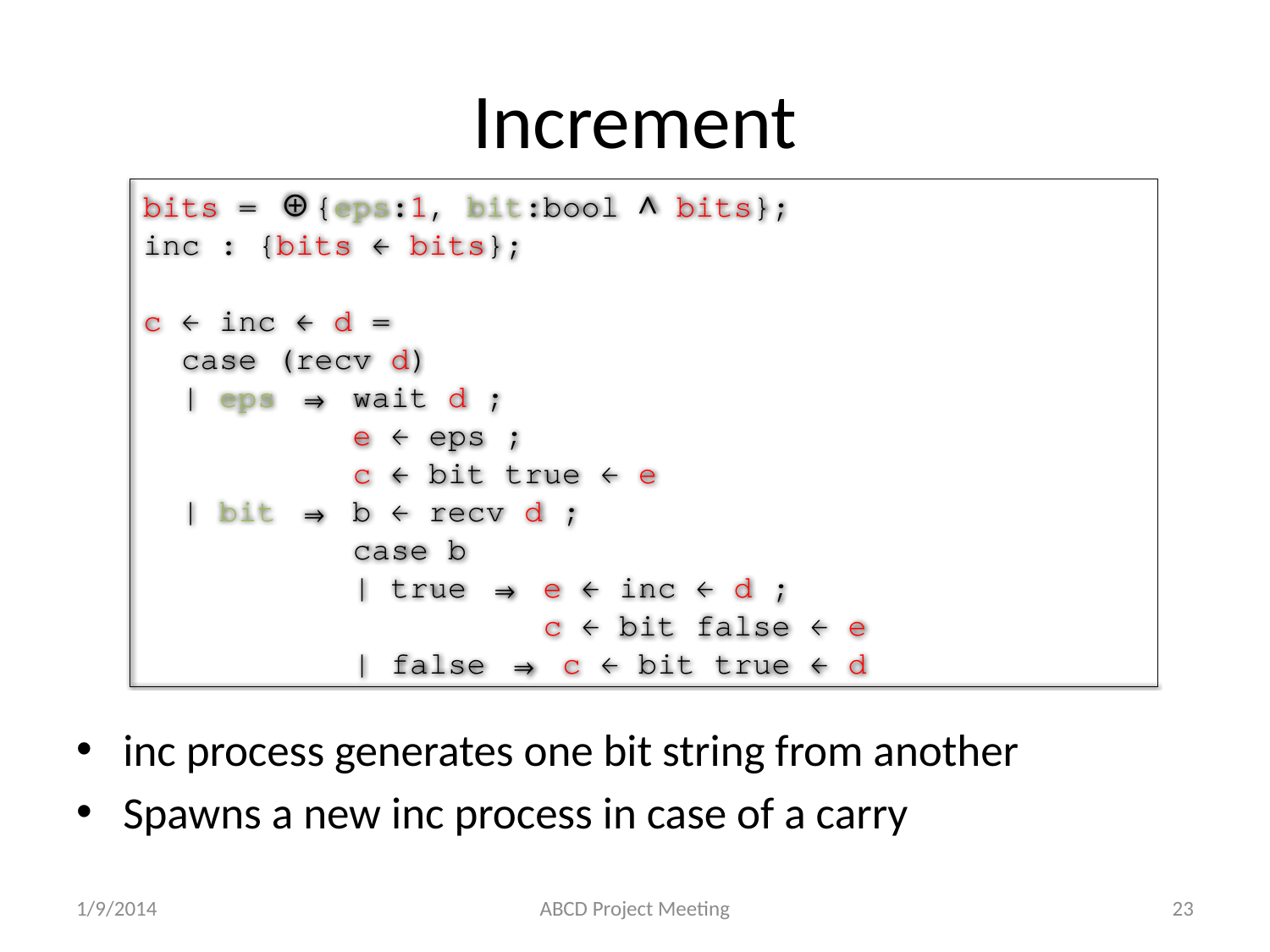

# Increment
bits = ⊕{eps:1, bit:bool ∧ bits};
inc : {bits ← bits};

c ← inc ← d =
  case (recv d)
  | eps ⇒ wait d ;
           e ← eps ;
           c ← bit true ← e
  | bit ⇒ b ← recv d ;
           case b
           | true ⇒ e ← inc ← d ;
                     c ← bit false ← e
           | false ⇒ c ← bit true ← d

inc process generates one bit string from another
Spawns a new inc process in case of a carry
1/9/2014
ABCD Project Meeting
23